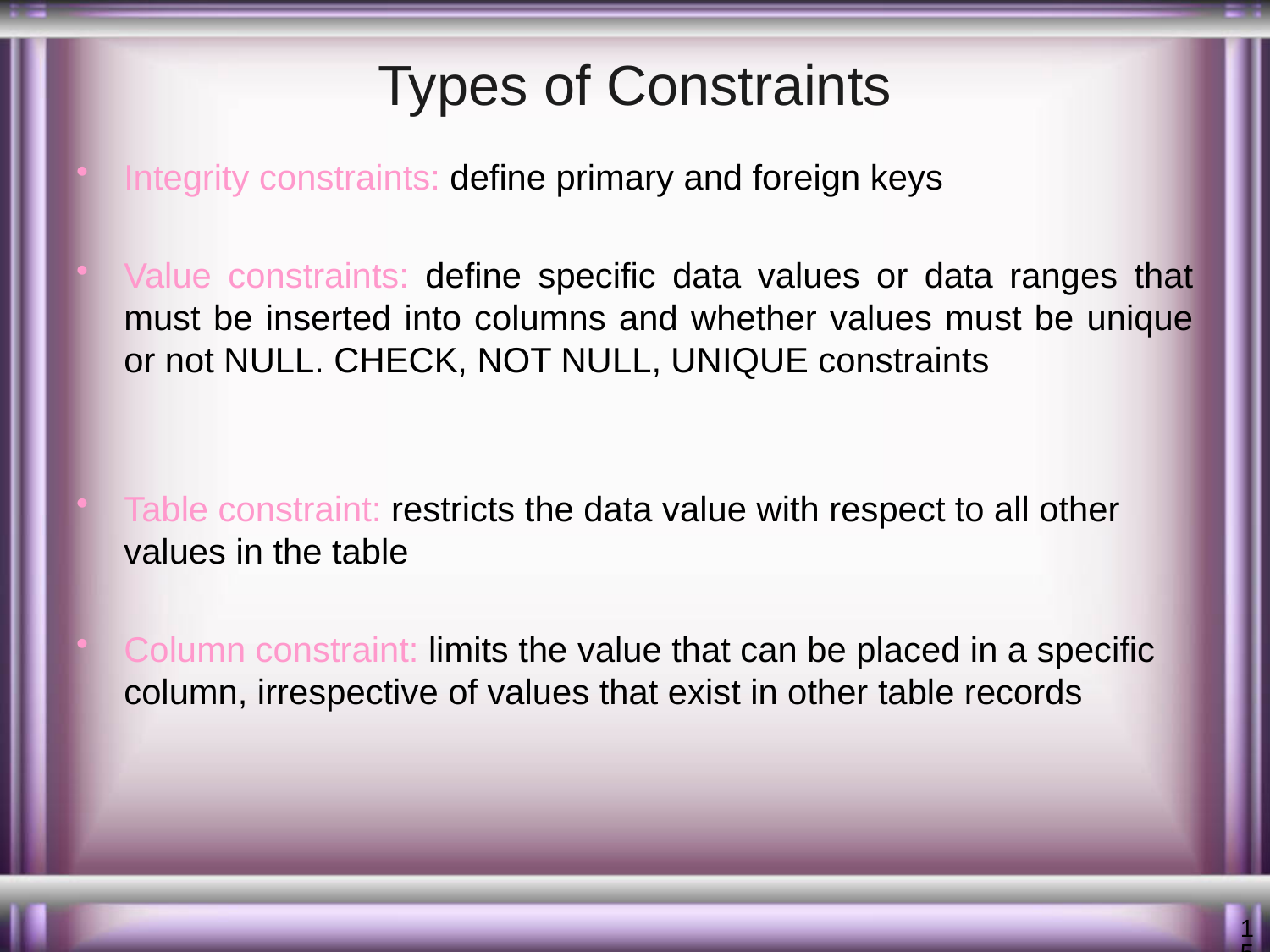

# Types of Constraints
Integrity constraints: define primary and foreign keys

Value constraints: define specific data values or data ranges that must be inserted into columns and whether values must be unique or not NULL. CHECK, NOT NULL, UNIQUE constraints

Table constraint: restricts the data value with respect to all other values in the table

Column constraint: limits the value that can be placed in a specific column, irrespective of values that exist in other table records
15